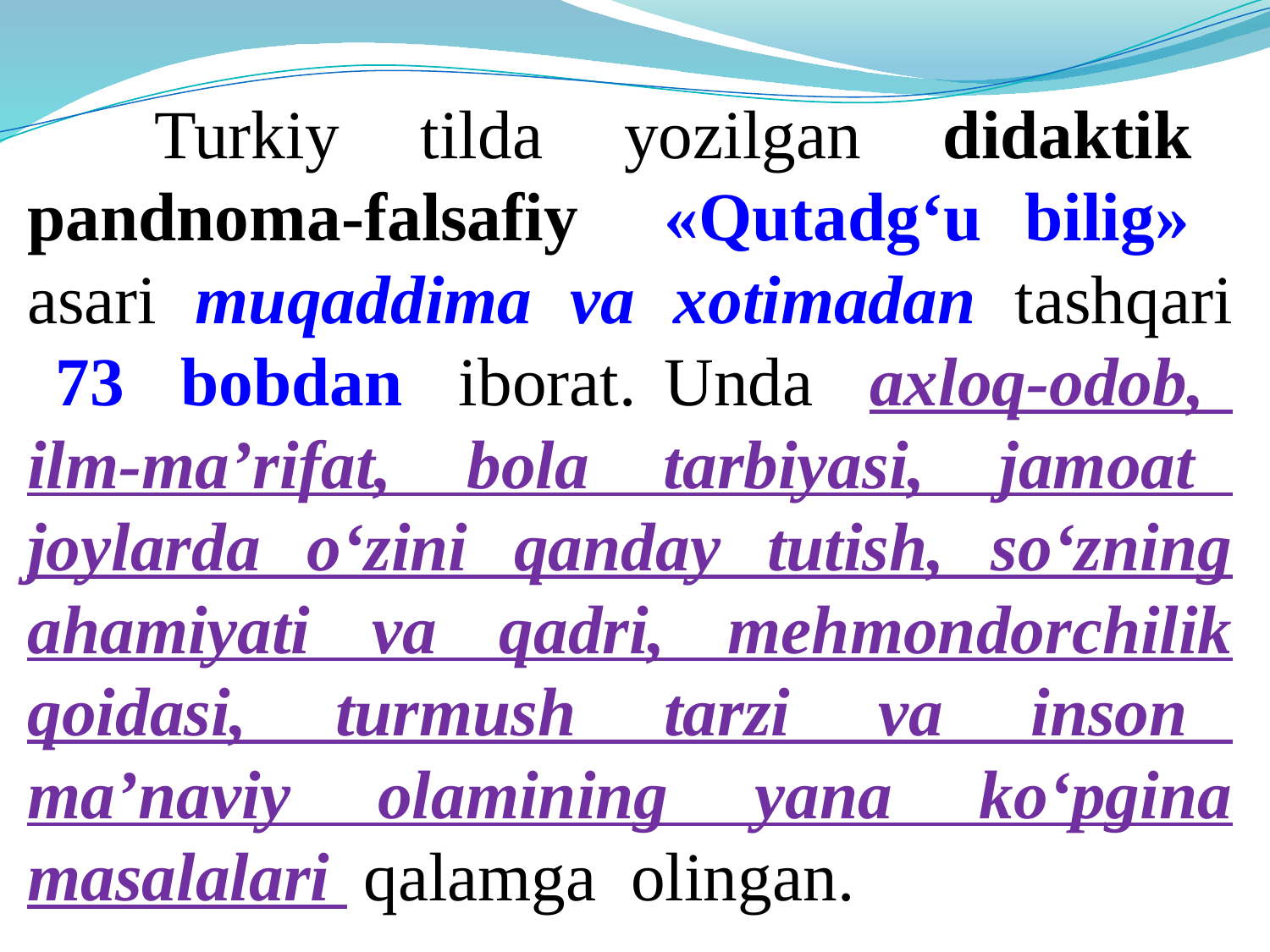

Turkiy  tilda  yozilgan  didaktik  pandnoma-falsafiy  «Qutadg‘u bilig»  asari  muqaddima  va  xotimadan  tashqari  73  bobdan  iborat. Unda  axloq-odob,  ilm-ma’rifat,  bola  tarbiyasi,  jamoat  joylarda o‘zini qanday tutish, so‘zning ahamiyati va qadri, mеhmondorchilik qoidasi,  turmush  tarzi  va  inson  ma’naviy  olamining  yana  ko‘pgina masalalari  qalamga  olingan.